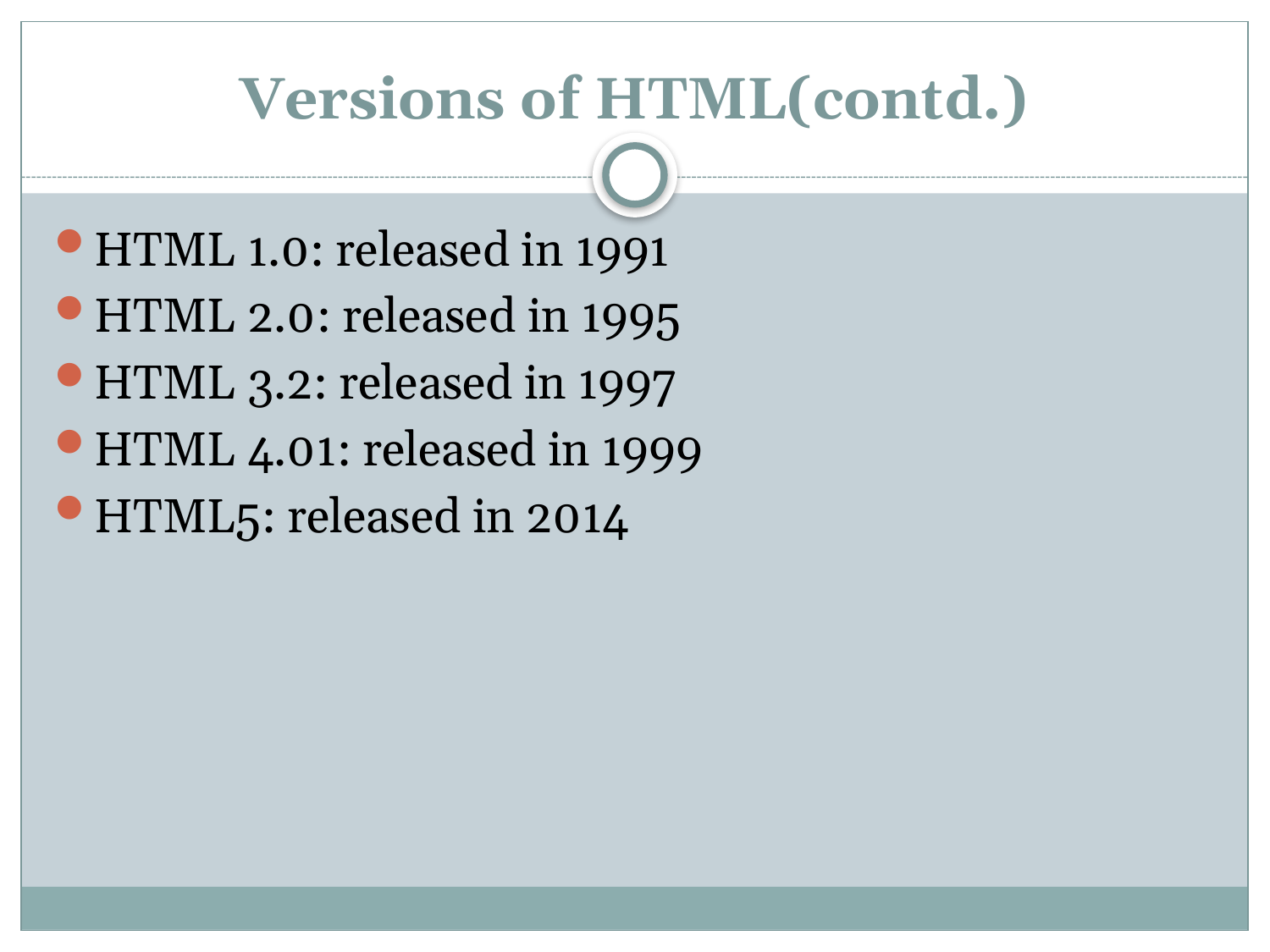

# Versions of HTML(contd.)
HTML 1.0: released in 1991
HTML 2.0: released in 1995
HTML 3.2: released in 1997
HTML 4.01: released in 1999
HTML5: released in 2014